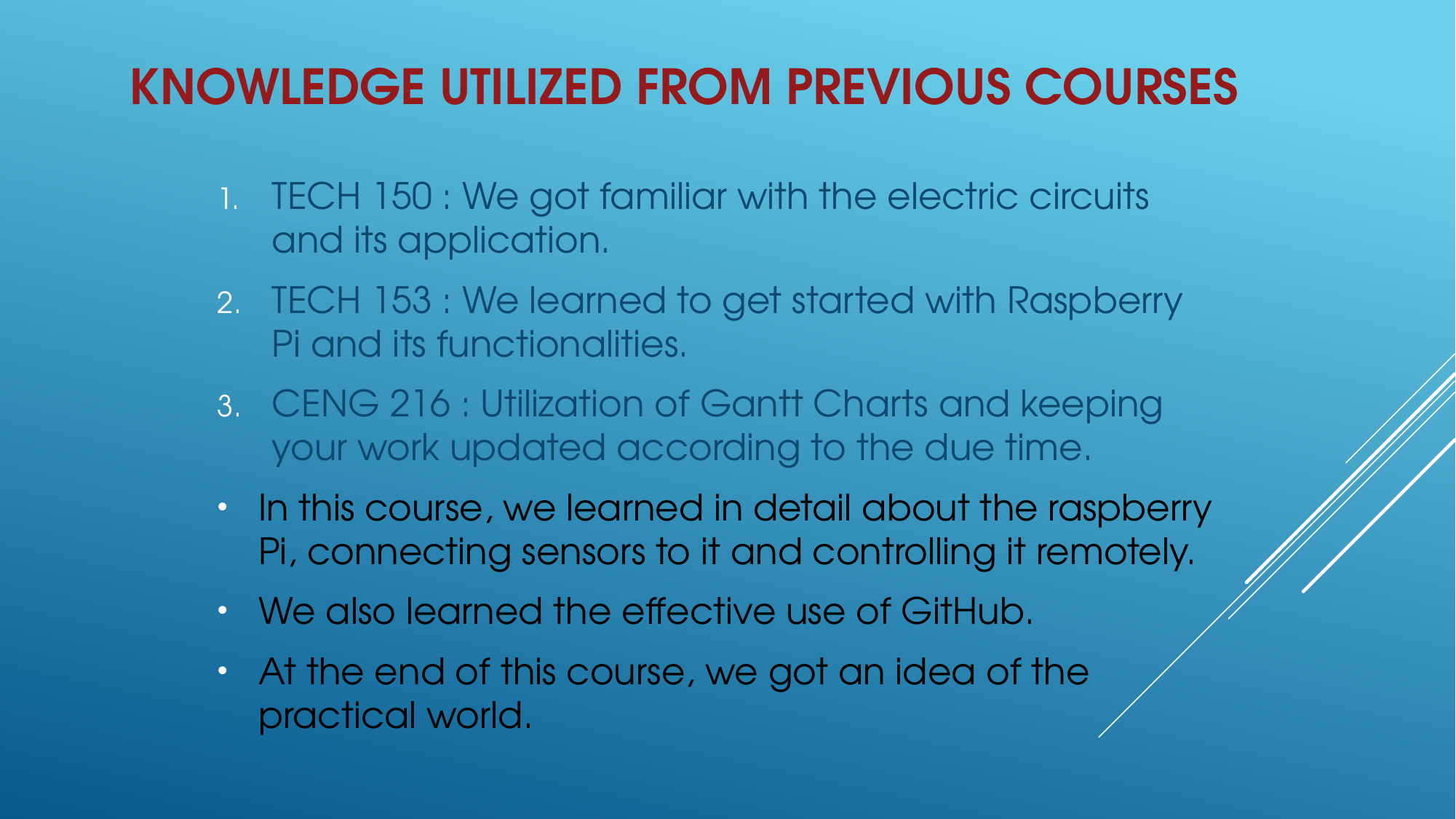

# Knowledge Utilized from previous courses
TECH 150 : We got familiar with the electric circuits and its application.
TECH 153 : We learned to get started with Raspberry Pi and its functionalities.
CENG 216 : Utilization of Gantt Charts and keeping your work updated according to the due time.
In this course, we learned in detail about the raspberry Pi, connecting sensors to it and controlling it remotely.
We also learned the effective use of GitHub.
At the end of this course, we got an idea of the practical world.